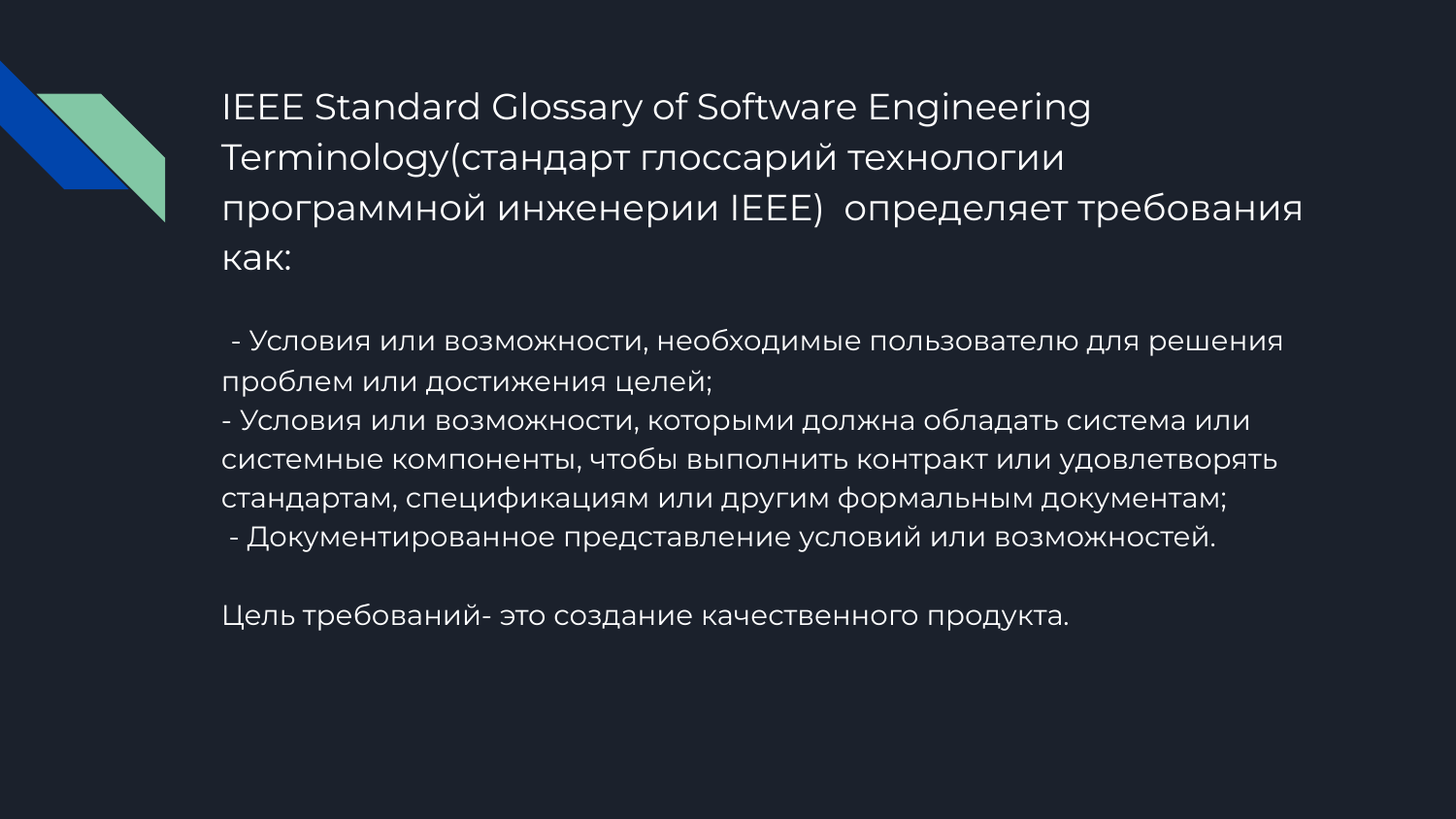

# IEEE Standard Glossary of Software Engineering Terminology(стандарт глоссарий технологии программной инженерии IEEE)  определяет требования как:

 - Условия или возможности, необходимые пользователю для решения проблем или достижения целей;
- Условия или возможности, которыми должна обладать система или системные компоненты, чтобы выполнить контракт или удовлетворять стандартам, спецификациям или другим формальным документам;
 - Документированное представление условий или возможностей.

Цель требований- это создание качественного продукта.